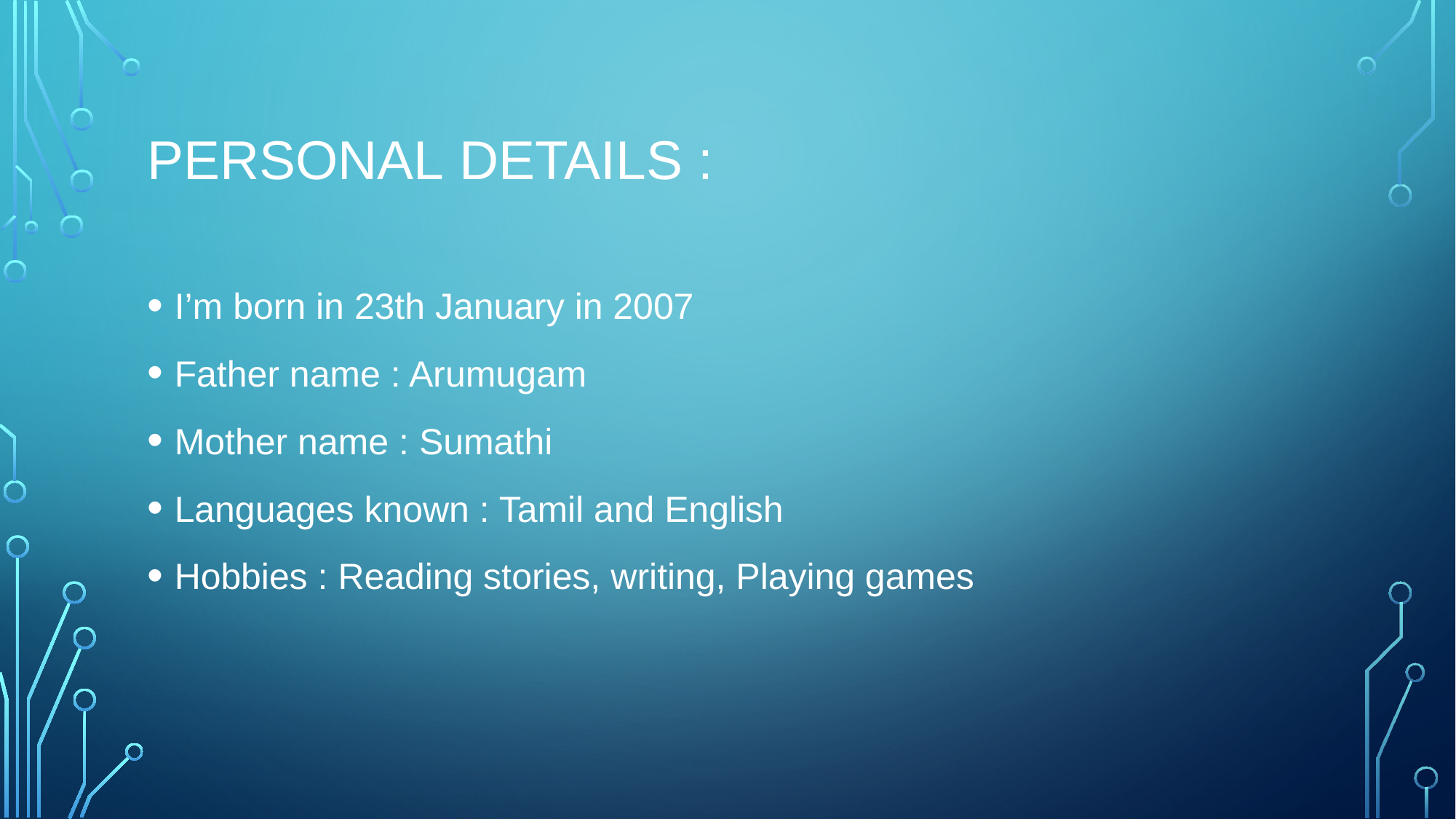

# Personal Details :
I’m born in 23th January in 2007
Father name : Arumugam
Mother name : Sumathi
Languages known : Tamil and English
Hobbies : Reading stories, writing, Playing games